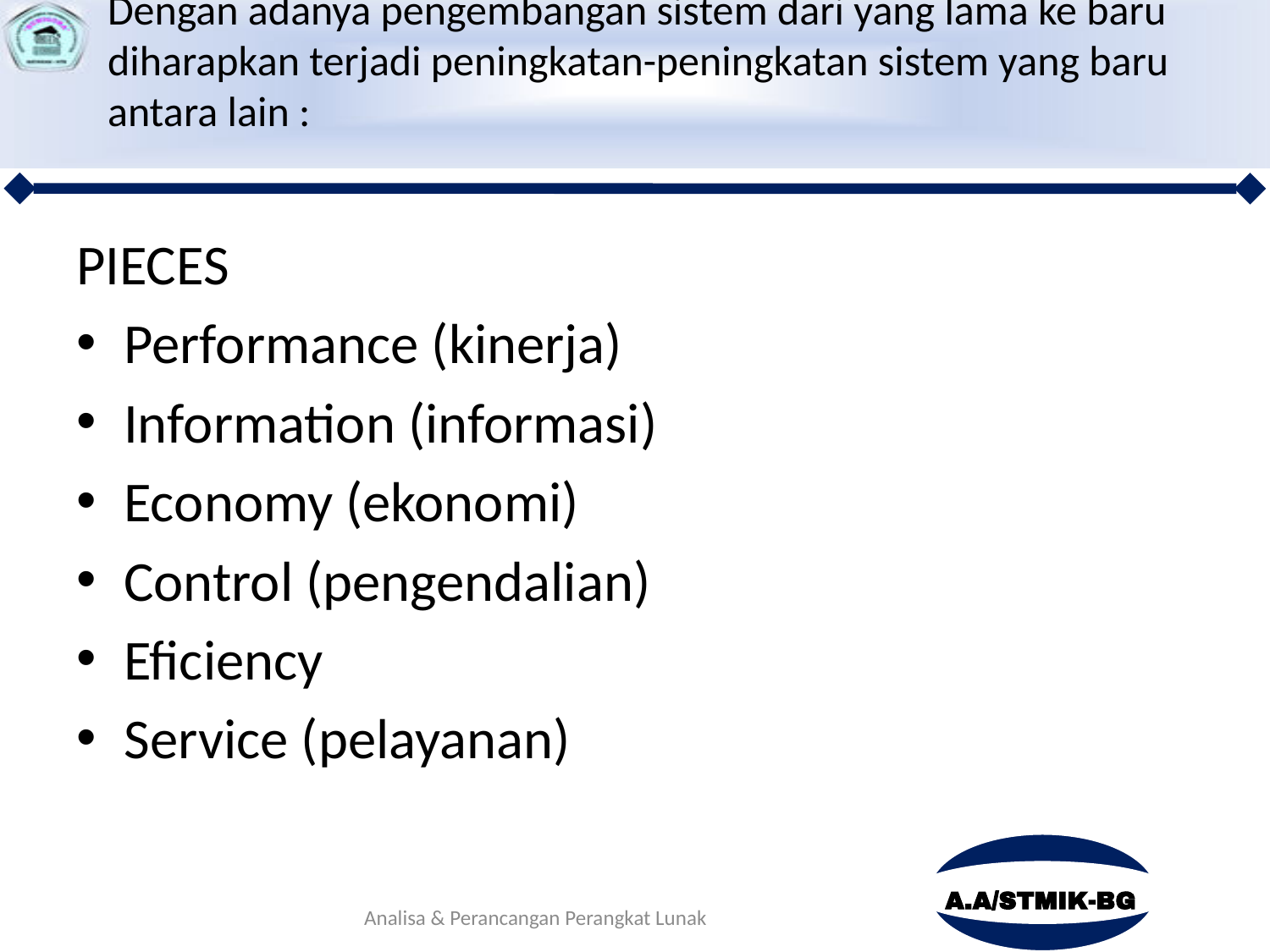

# Dengan adanya pengembangan sistem dari yang lama ke baru diharapkan terjadi peningkatan-peningkatan sistem yang baru antara lain :
PIECES
Performance (kinerja)
Information (informasi)
Economy (ekonomi)
Control (pengendalian)
Eficiency
Service (pelayanan)
Analisa & Perancangan Perangkat Lunak